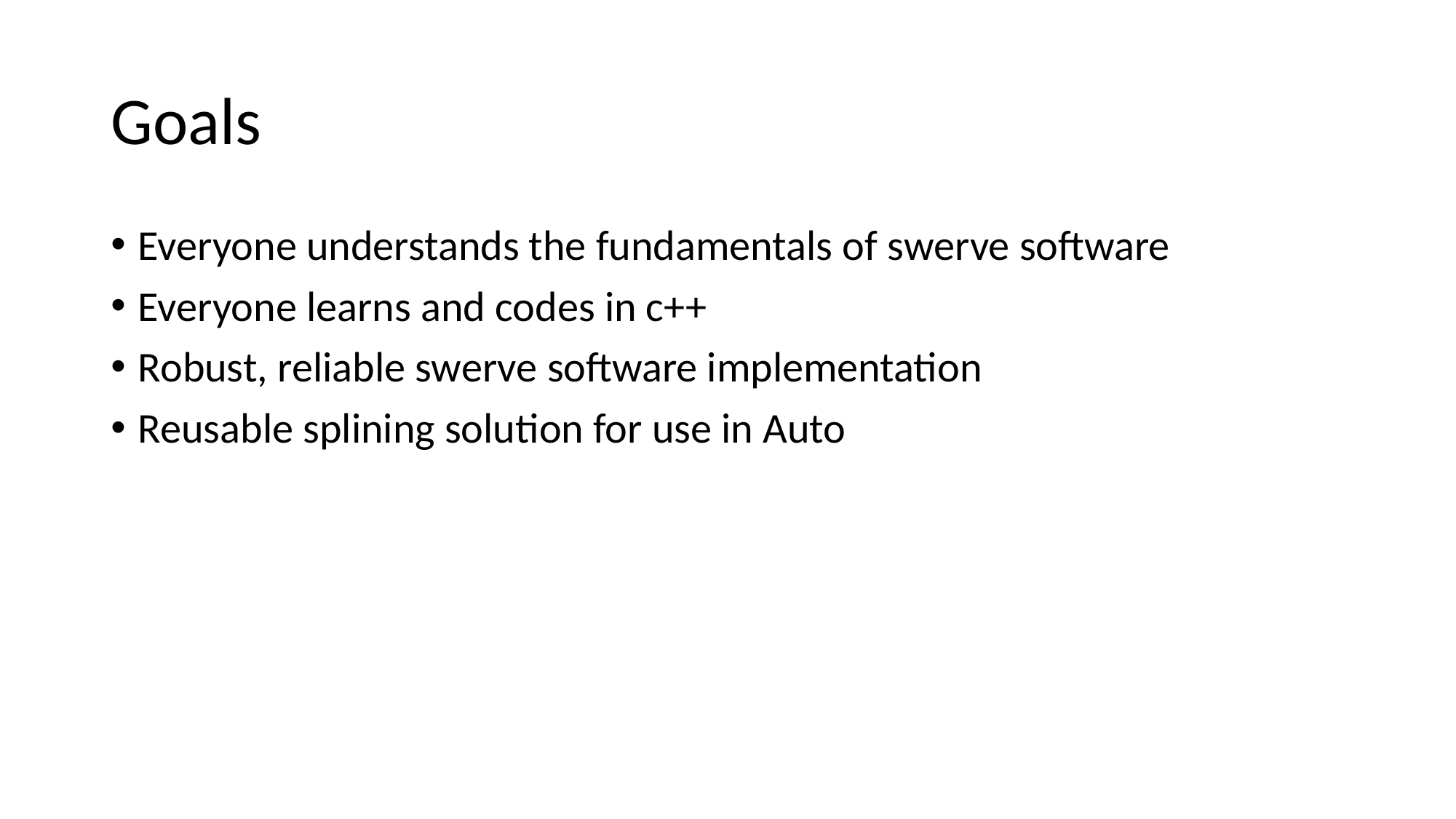

# Goals
Everyone understands the fundamentals of swerve software
Everyone learns and codes in c++
Robust, reliable swerve software implementation
Reusable splining solution for use in Auto